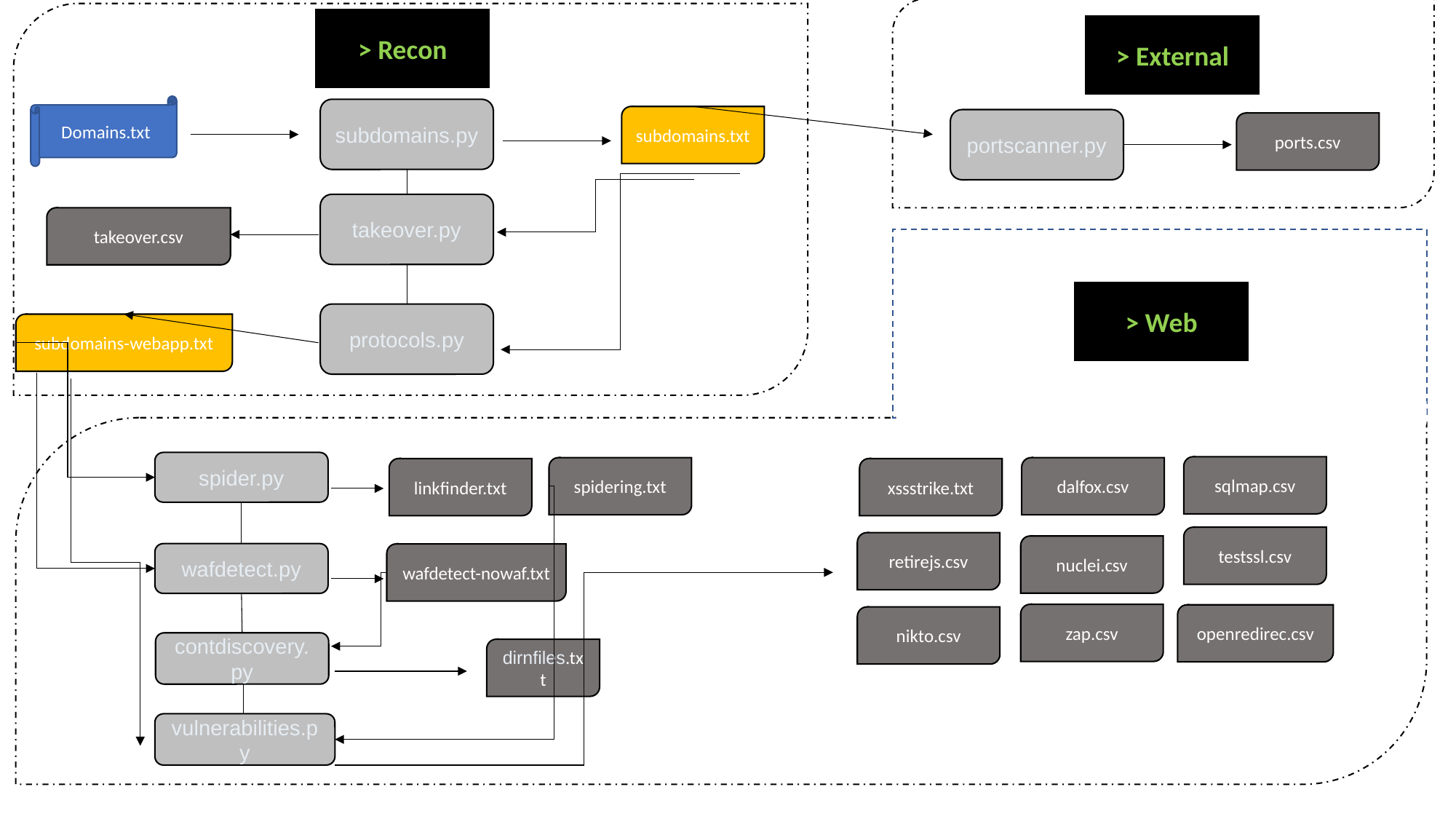

> Recon
> External
Domains.txt
subdomains.py
subdomains.txt
portscanner.py
ports.csv
takeover.py
takeover.csv

> Web
protocols.py
subdomains-webapp.txt

spider.py
sqlmap.csv
spidering.txt
dalfox.csv
linkfinder.txt
xssstrike.txt
testssl.csv
retirejs.csv
nuclei.csv
wafdetect.py
wafdetect-nowaf.txt
zap.csv
openredirec.csv
nikto.csv
contdiscovery.py
dirnfiles.txt
vulnerabilities.py